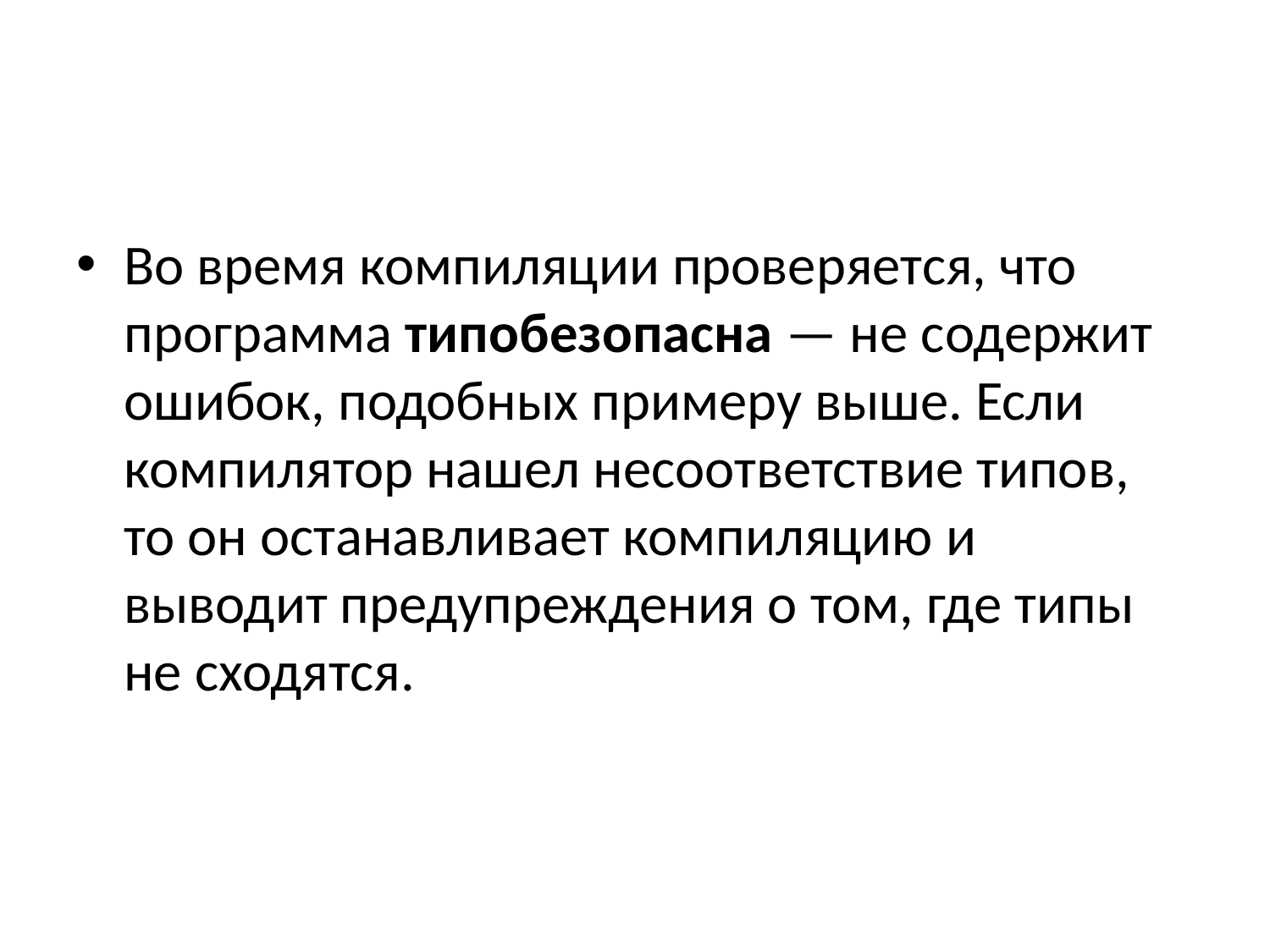

Во время компиляции проверяется, что программа типобезопасна — не содержит ошибок, подобных примеру выше. Если компилятор нашел несоответствие типов, то он останавливает компиляцию и выводит предупреждения о том, где типы не сходятся.